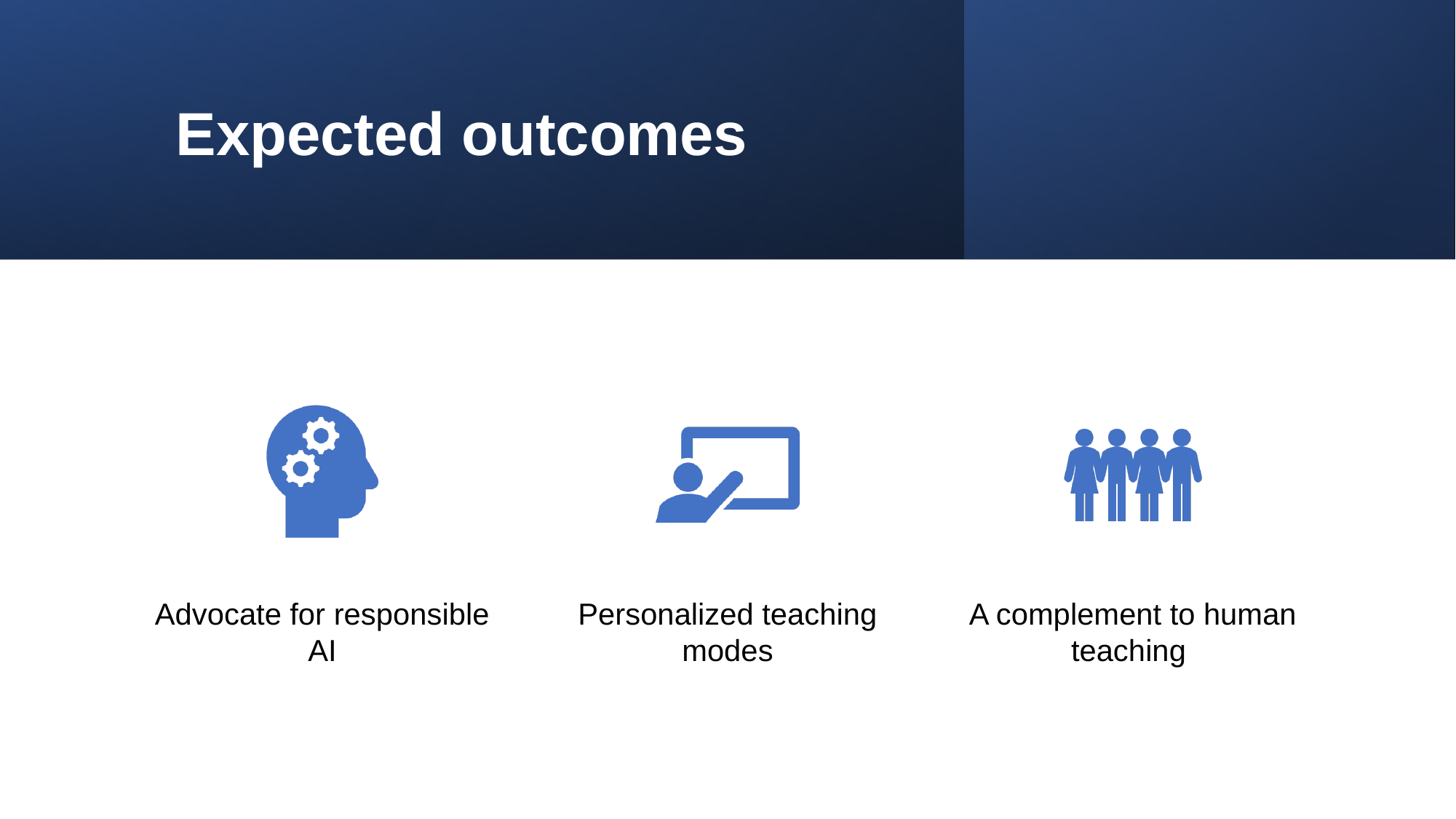

# Expected outcomes
Advocate for responsible AI
Personalized teaching modes
A complement to human teaching